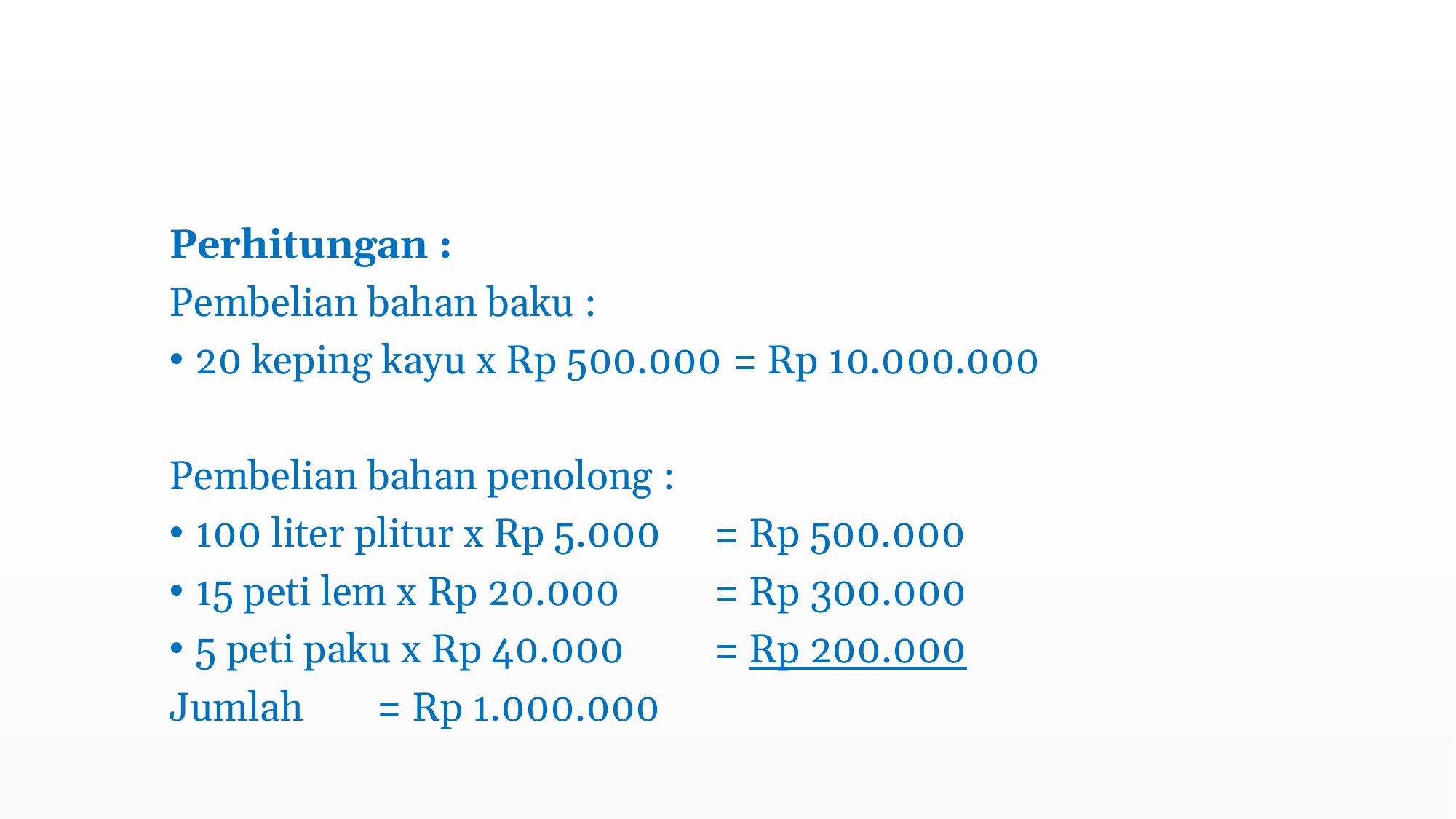

#
Perhitungan :
Pembelian bahan baku :
20 keping kayu x Rp 500.000 = Rp 10.000.000

Pembelian bahan penolong :
100 liter plitur x Rp 5.000 	= Rp 500.000
15 peti lem x Rp 20.000 	= Rp 300.000
5 peti paku x Rp 40.000 	= Rp 200.000
Jumlah 					= Rp 1.000.000